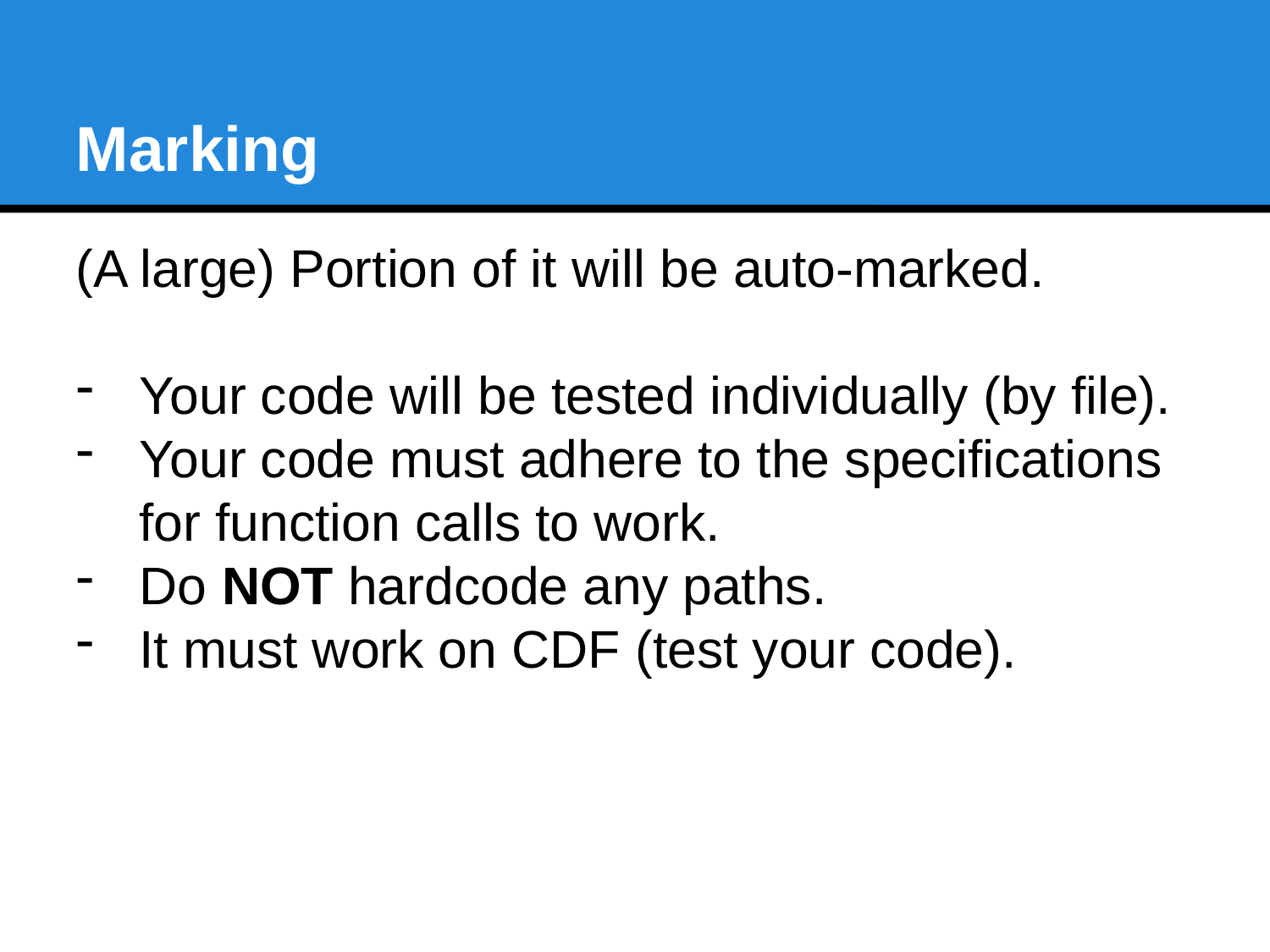

Marking
(A large) Portion of it will be auto-marked.

Your code will be tested individually (by file).
Your code must adhere to the specifications for function calls to work.
Do NOT hardcode any paths.
It must work on CDF (test your code).